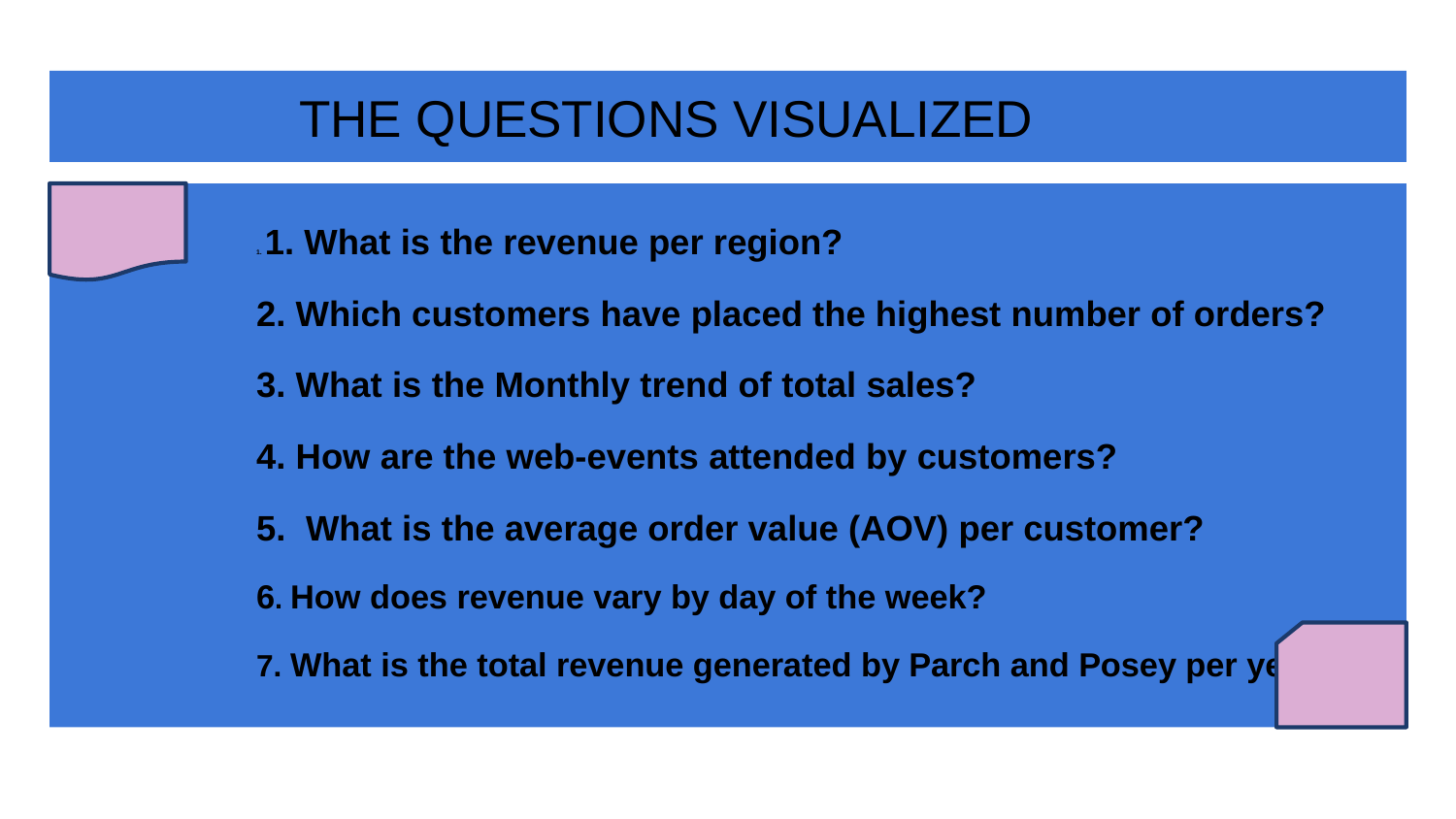

# THE QUESTIONS VISUALIZED
1. 1. What is the revenue per region?
2. Which customers have placed the highest number of orders?
3. What is the Monthly trend of total sales?
4. How are the web-events attended by customers?
5.  What is the average order value (AOV) per customer?
6. How does revenue vary by day of the week?
7. What is the total revenue generated by Parch and Posey per year?